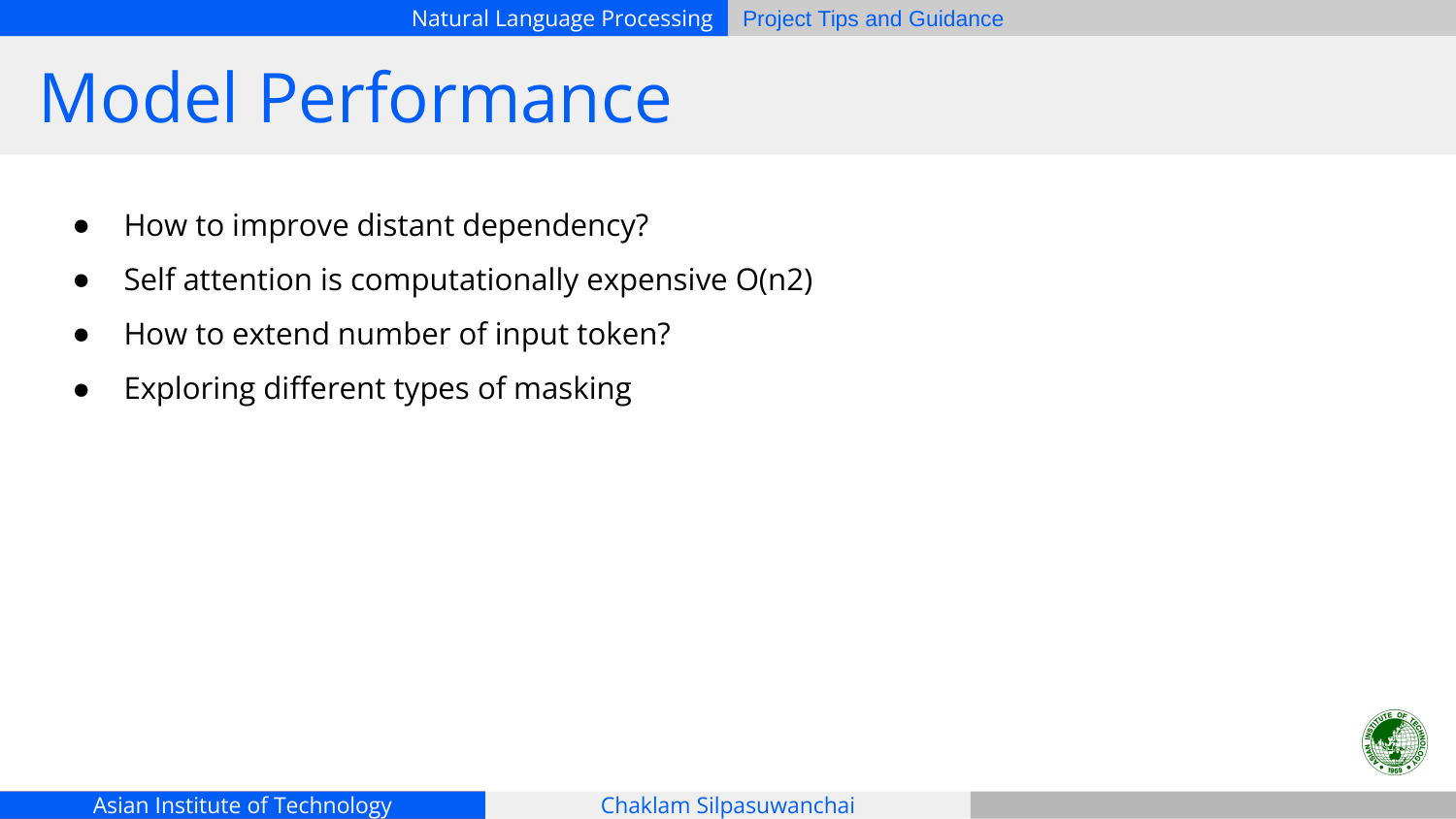

# Model Performance
How to improve distant dependency?
Self attention is computationally expensive O(n2)
How to extend number of input token?
Exploring different types of masking